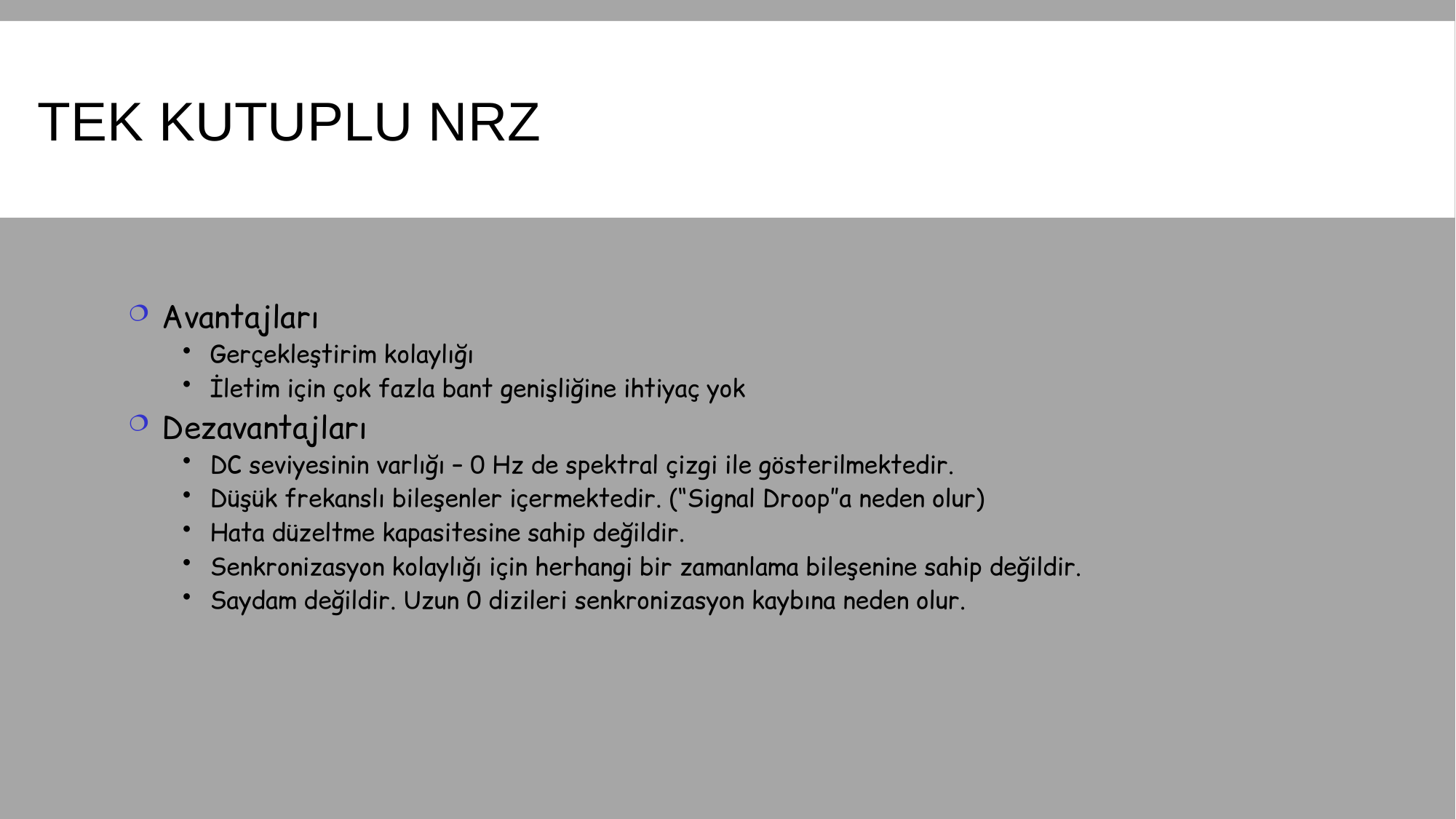

# Tek kutuplu NRZ

Avantajları
Gerçekleştirim kolaylığı
İletim için çok fazla bant genişliğine ihtiyaç yok
Dezavantajları
DC seviyesinin varlığı – 0 Hz de spektral çizgi ile gösterilmektedir.
Düşük frekanslı bileşenler içermektedir. (“Signal Droop”a neden olur)
Hata düzeltme kapasitesine sahip değildir.
Senkronizasyon kolaylığı için herhangi bir zamanlama bileşenine sahip değildir.
Saydam değildir. Uzun 0 dizileri senkronizasyon kaybına neden olur.